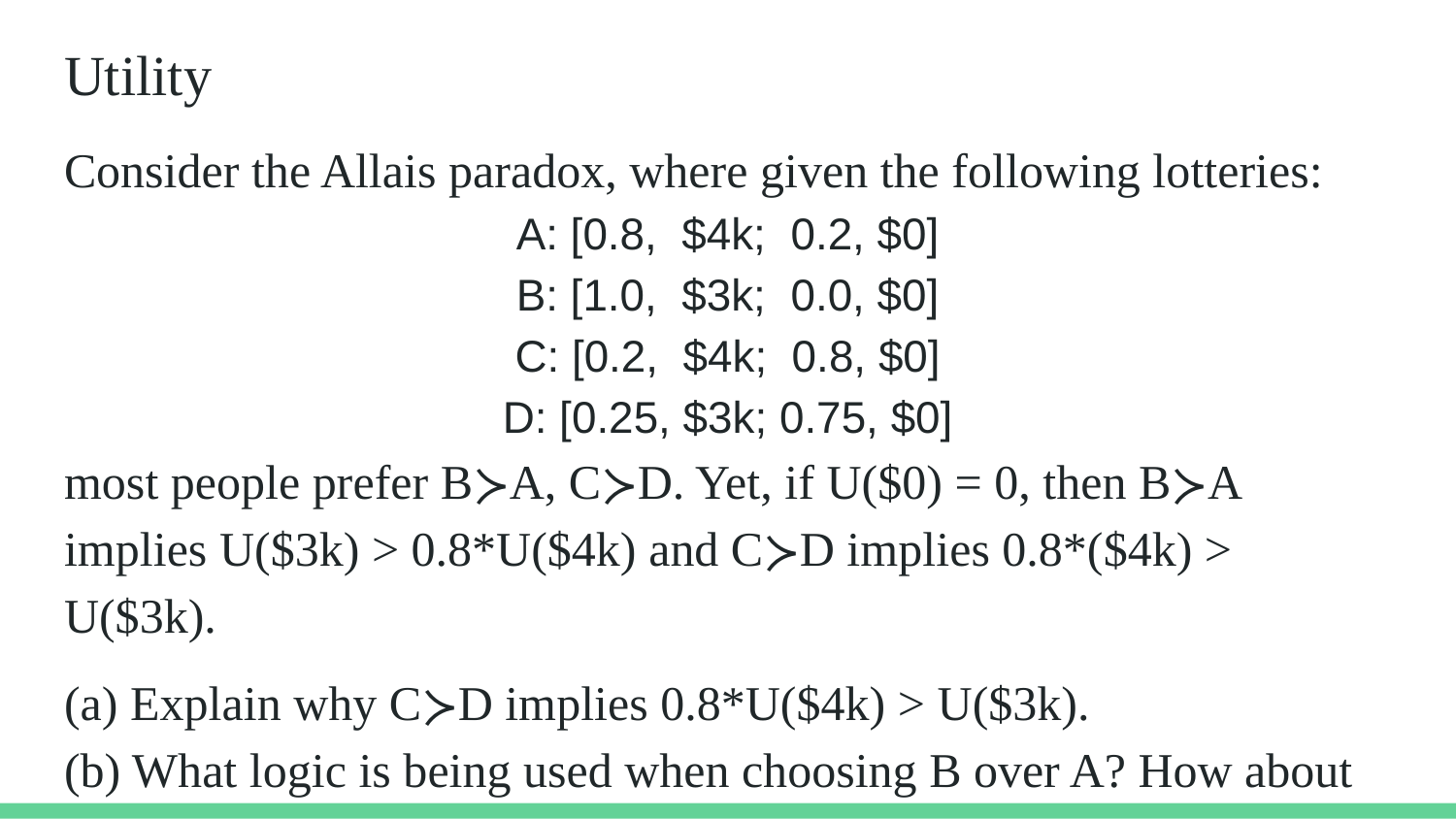

# Utility
Consider the Allais paradox, where given the following lotteries:
A: [0.8,  $4k;  0.2, $0]
B: [1.0,  $3k;  0.0, $0]
C: [0.2,  $4k;  0.8, $0]
D: [0.25, $3k; 0.75, $0]
most people prefer B≻A, C≻D. Yet, if U($0) = 0, then B≻A implies U($3k) > 0.8*U($4k) and C≻D implies 0.8*($4k) > U($3k).
(a) Explain why C≻D implies 0.8*U($4k) > U($3k).
(b) What logic is being used when choosing B over A? How about C over D?